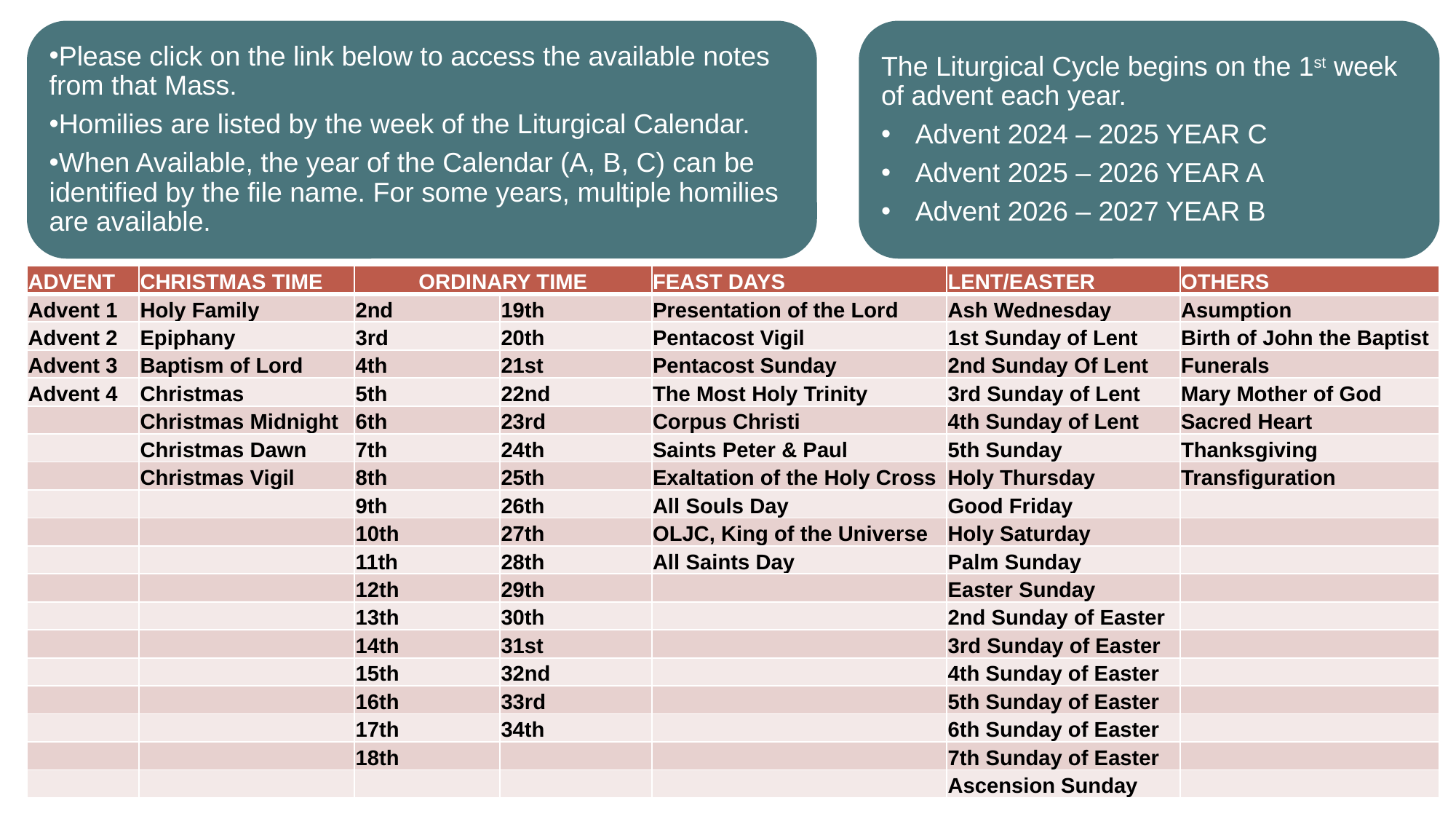

Please click on the link below to access the available notes from that Mass.
Homilies are listed by the week of the Liturgical Calendar.
When Available, the year of the Calendar (A, B, C) can be identified by the file name. For some years, multiple homilies are available.
The Liturgical Cycle begins on the 1st week of advent each year.
Advent 2024 – 2025 YEAR C
Advent 2025 – 2026 YEAR A
Advent 2026 – 2027 YEAR B
| ADVENT | CHRISTMAS TIME | ORDINARY TIME |  | FEAST DAYS | LENT/EASTER | OTHERS |
| --- | --- | --- | --- | --- | --- | --- |
| Advent 1 | Holy Family | 2nd | 19th | Presentation of the Lord | Ash Wednesday | Asumption |
| Advent 2 | Epiphany | 3rd | 20th | Pentacost Vigil | 1st Sunday of Lent | Birth of John the Baptist |
| Advent 3 | Baptism of Lord | 4th | 21st | Pentacost Sunday | 2nd Sunday Of Lent | Funerals |
| Advent 4 | Christmas | 5th | 22nd | The Most Holy Trinity | 3rd Sunday of Lent | Mary Mother of God |
|  | Christmas Midnight | 6th | 23rd | Corpus Christi | 4th Sunday of Lent | Sacred Heart |
|  | Christmas Dawn | 7th | 24th | Saints Peter & Paul | 5th Sunday | Thanksgiving |
|  | Christmas Vigil | 8th | 25th | Exaltation of the Holy Cross | Holy Thursday | Transfiguration |
|  |  | 9th | 26th | All Souls Day | Good Friday |  |
|  |  | 10th | 27th | OLJC, King of the Universe | Holy Saturday |  |
|  |  | 11th | 28th | All Saints Day | Palm Sunday |  |
|  |  | 12th | 29th |  | Easter Sunday |  |
|  |  | 13th | 30th |  | 2nd Sunday of Easter |  |
|  |  | 14th | 31st |  | 3rd Sunday of Easter |  |
|  |  | 15th | 32nd |  | 4th Sunday of Easter |  |
|  |  | 16th | 33rd |  | 5th Sunday of Easter |  |
|  |  | 17th | 34th |  | 6th Sunday of Easter |  |
|  |  | 18th |  |  | 7th Sunday of Easter |  |
|  |  |  |  |  | Ascension Sunday |  |